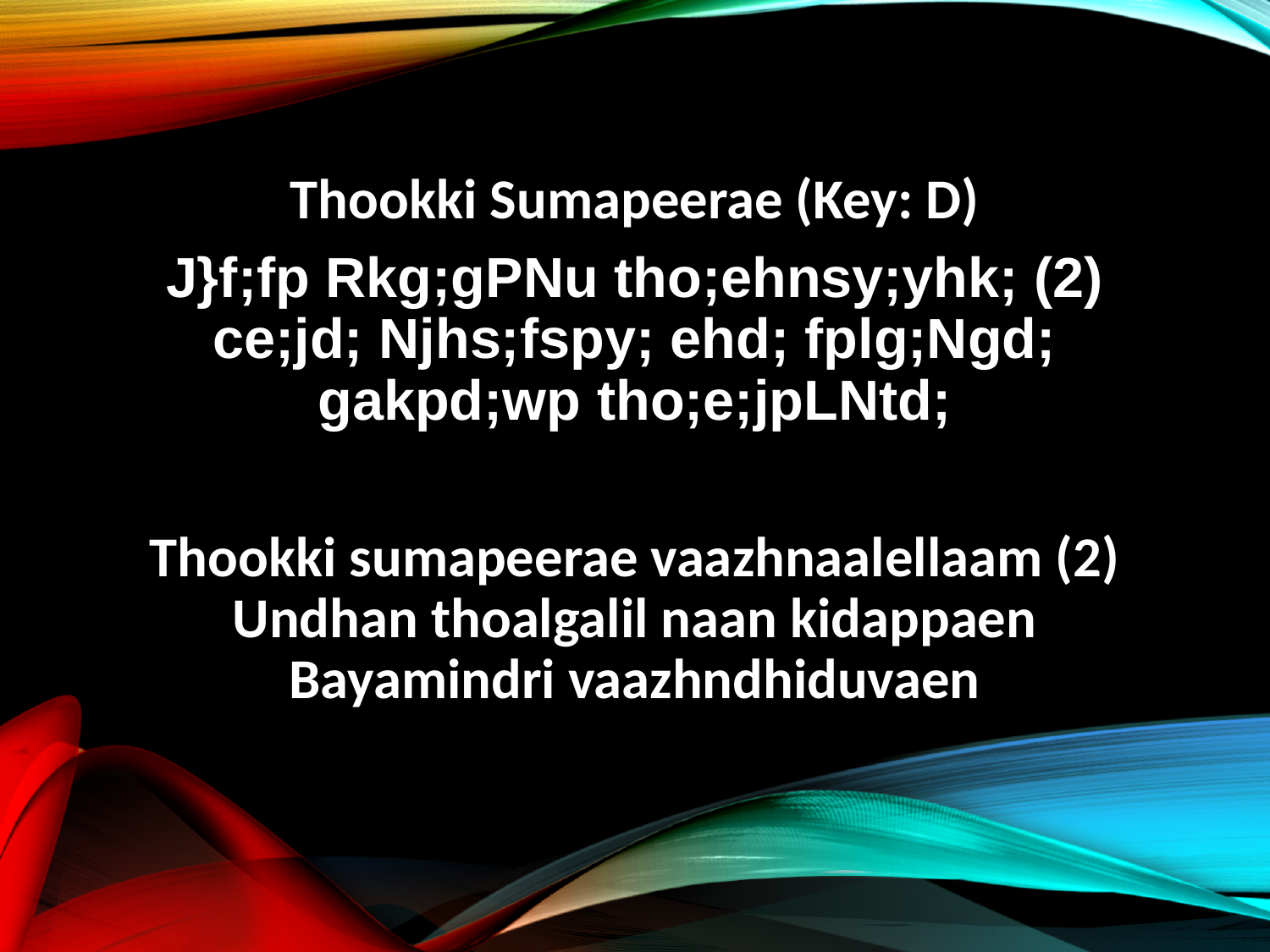

Thookki Sumapeerae (Key: D)
J}f;fp Rkg;gPNu tho;ehnsy;yhk; (2)
ce;jd; Njhs;fspy; ehd; fplg;Ngd;
gakpd;wp tho;e;jpLNtd;

Thookki sumapeerae vaazhnaalellaam (2)
Undhan thoalgalil naan kidappaen
Bayamindri vaazhndhiduvaen